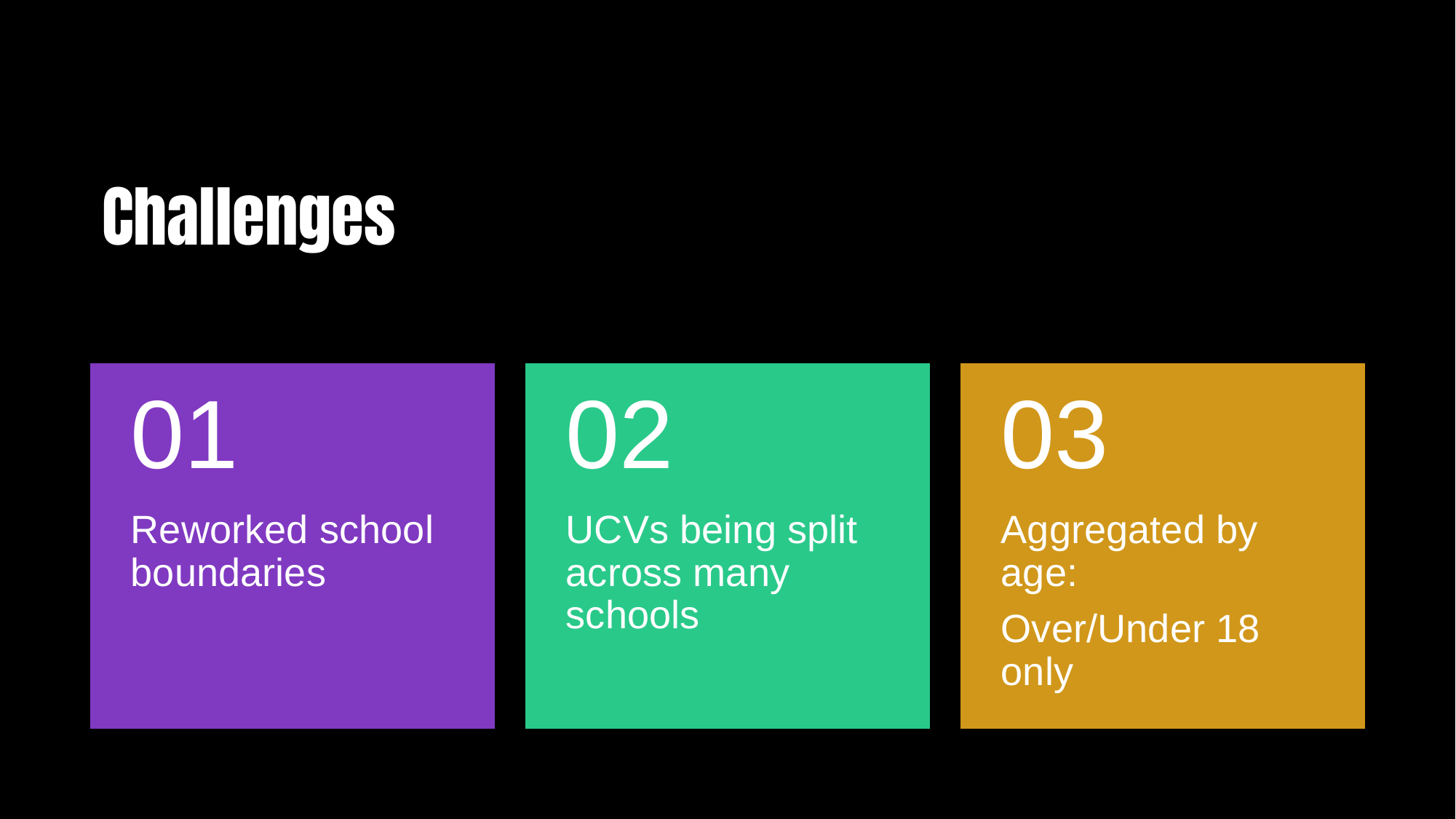

# Challenges
Reworked school boundaries
01
UCVs being split across many schools
02
Aggregated by age:
Over/Under 18 only
03